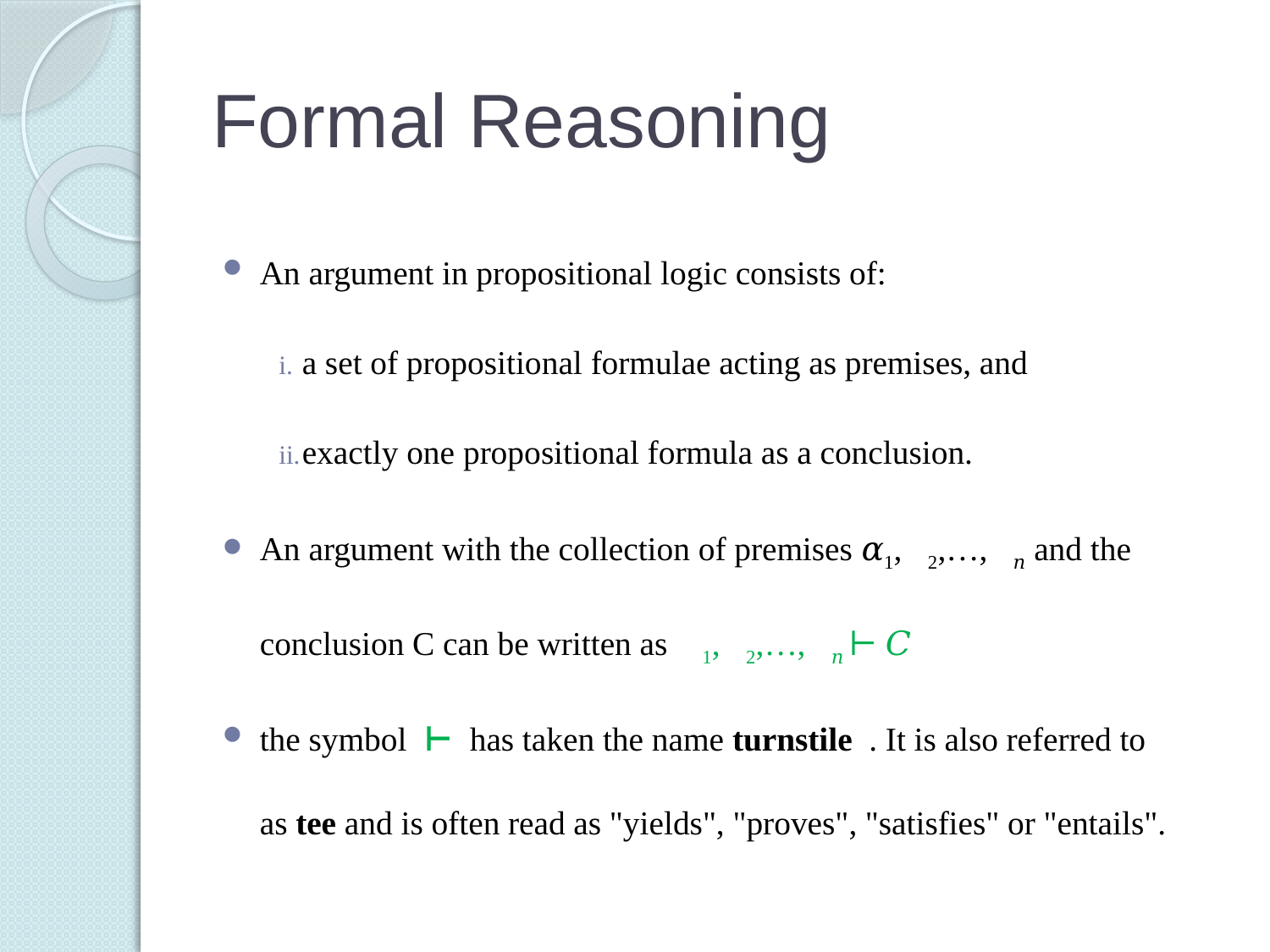

# Formal Reasoning
An argument in propositional logic consists of:
a set of propositional formulae acting as premises, and
exactly one propositional formula as a conclusion.
An argument with the collection of premises 𝛼1,𝛼2,…,𝛼𝑛 and the conclusion C can be written as 𝛼1,𝛼2,…,𝛼𝑛 ⊢ 𝐶
the symbol  ⊢  has taken the name turnstile  . It is also referred to as tee and is often read as "yields", "proves", "satisfies" or "entails".